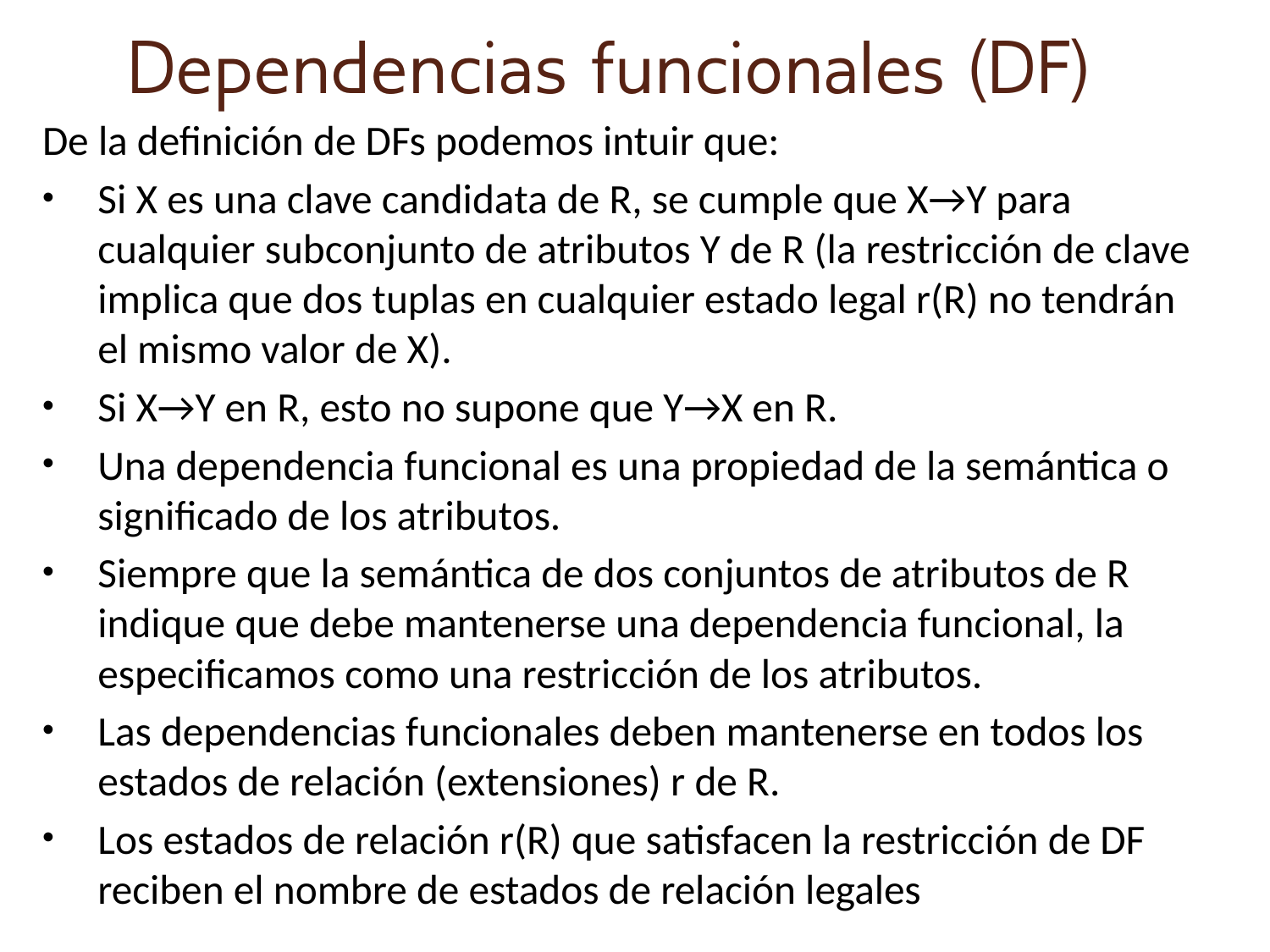

Dependencias funcionales (DF)
De la definición de DFs podemos intuir que:
Si X es una clave candidata de R, se cumple que X→Y para cualquier subconjunto de atributos Y de R (la restricción de clave implica que dos tuplas en cualquier estado legal r(R) no tendrán el mismo valor de X).
Si X→Y en R, esto no supone que Y→X en R.
Una dependencia funcional es una propiedad de la semántica o significado de los atributos.
Siempre que la semántica de dos conjuntos de atributos de R indique que debe mantenerse una dependencia funcional, la especificamos como una restricción de los atributos.
Las dependencias funcionales deben mantenerse en todos los estados de relación (extensiones) r de R.
Los estados de relación r(R) que satisfacen la restricción de DF reciben el nombre de estados de relación legales